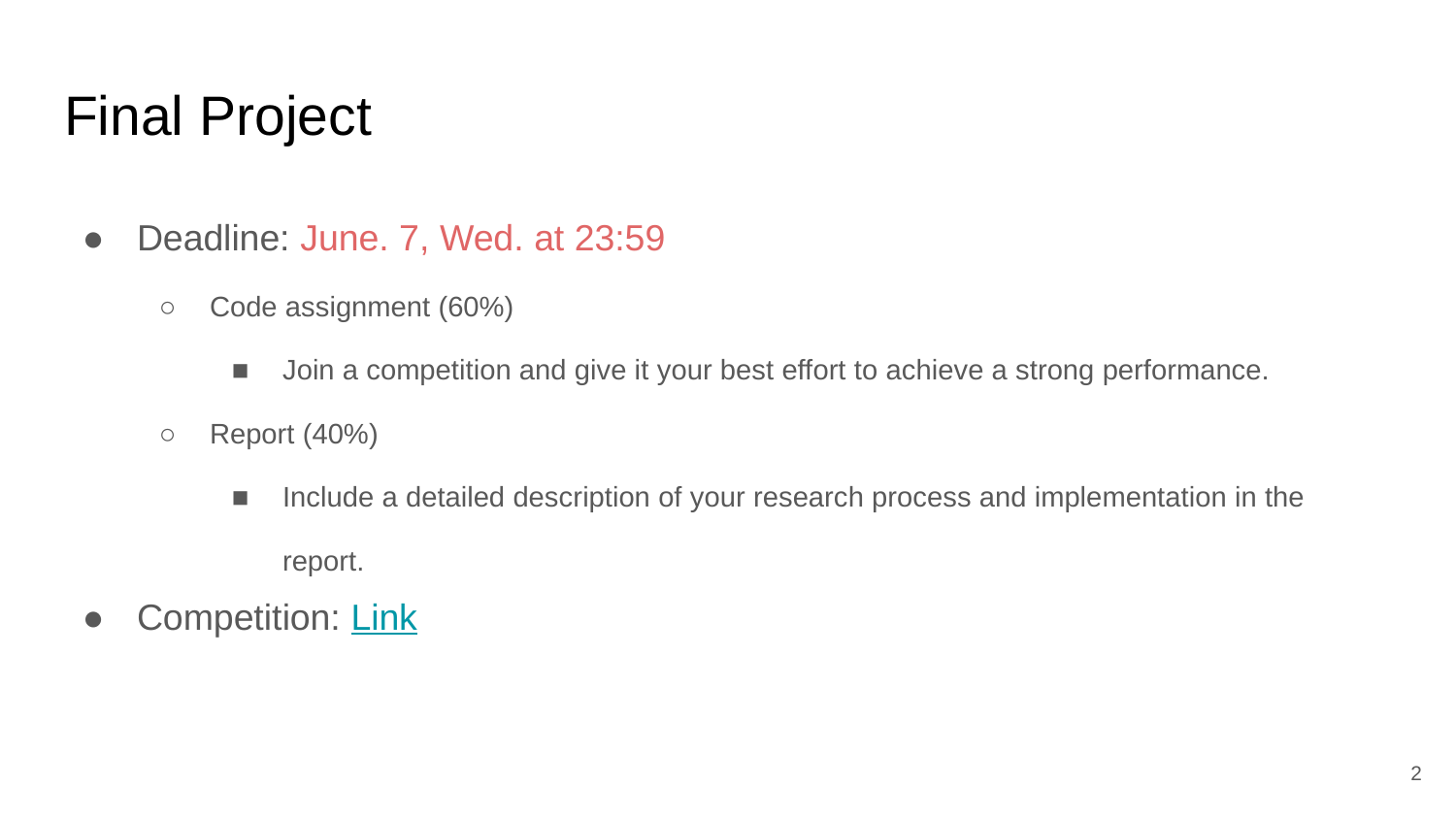

# Final Project
Deadline: June. 7, Wed. at 23:59
Code assignment (60%)
Join a competition and give it your best effort to achieve a strong performance.
Report (40%)
Include a detailed description of your research process and implementation in the report.
Competition: Link
2